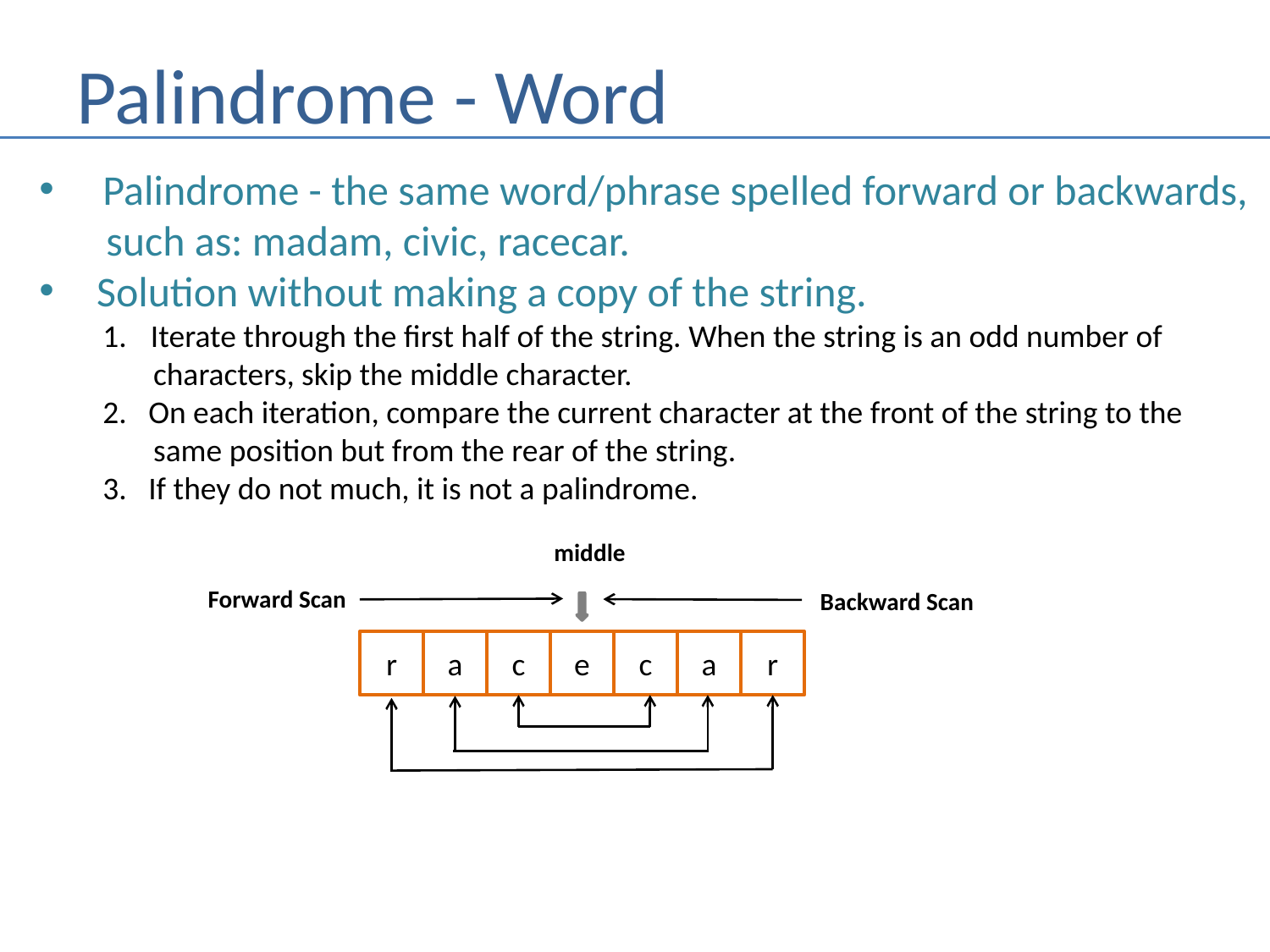

# Palindrome - Word
Palindrome - the same word/phrase spelled forward or backwards,
       such as: madam, civic, racecar.
 Solution without making a copy of the string.
Iterate through the first half of the string. When the string is an odd number of
       characters, skip the middle character.
2.   On each iteration, compare the current character at the front of the string to the
       same position but from the rear of the string.
3.   If they do not much, it is not a palindrome.
middle
Forward Scan
Backward Scan

c
a
r
r
a
c
e